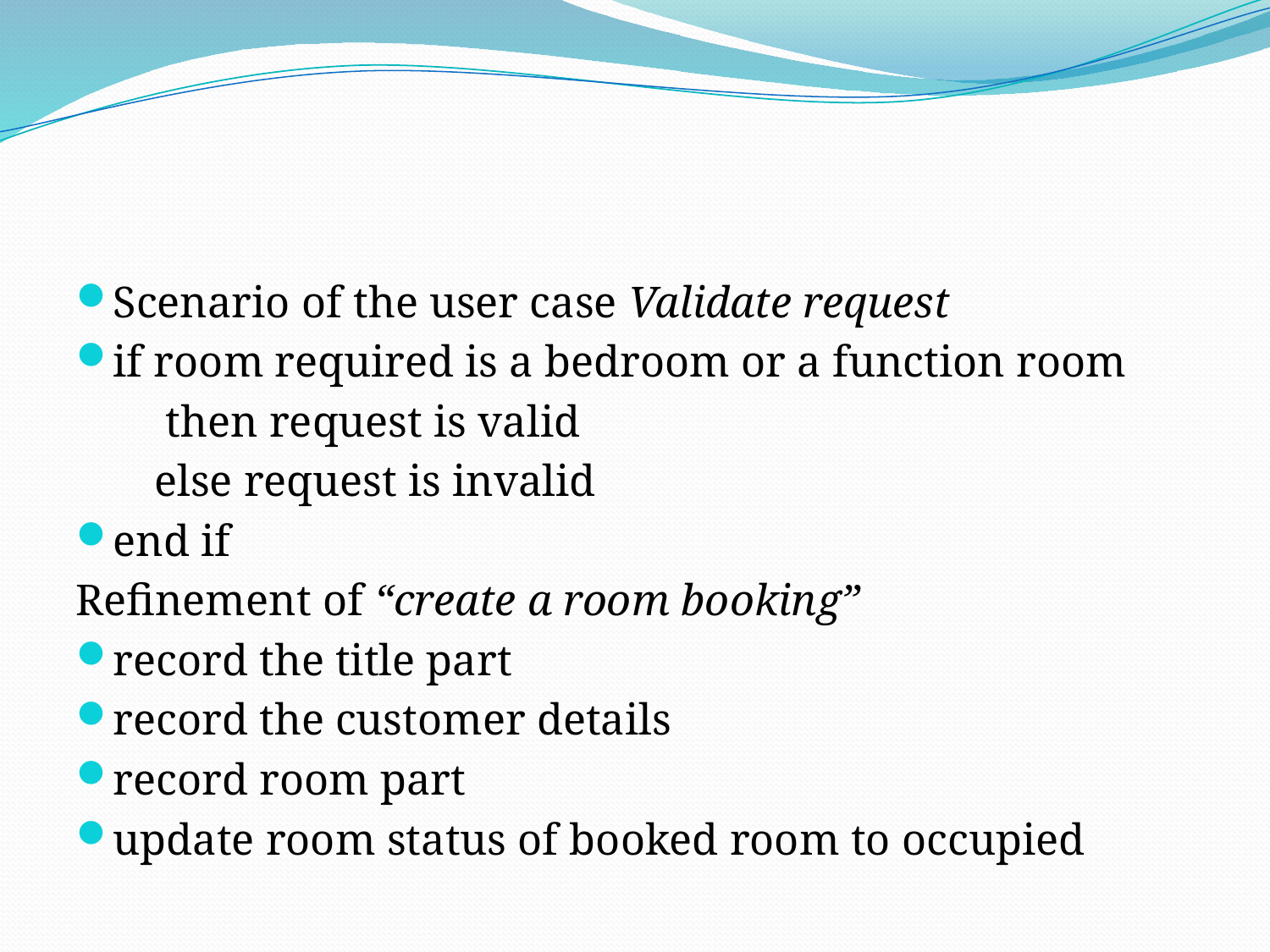

#
Scenario of the user case Validate request
if room required is a bedroom or a function room
        then request is valid
       else request is invalid
end if
Refinement of “create a room booking”
record the title part
record the customer details
record room part
update room status of booked room to occupied